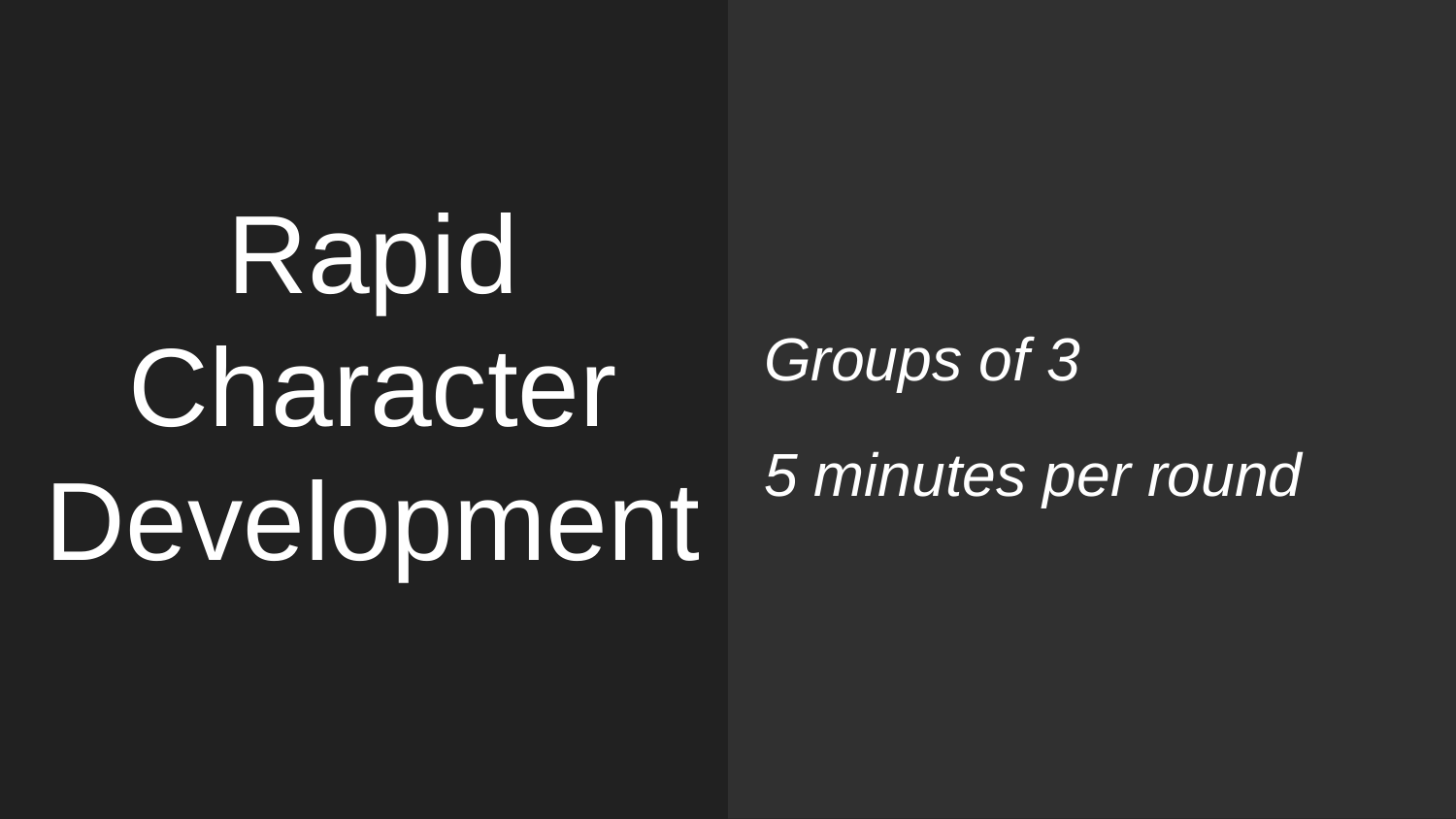

Groups of 3
5 minutes per round

# Rapid Character Development